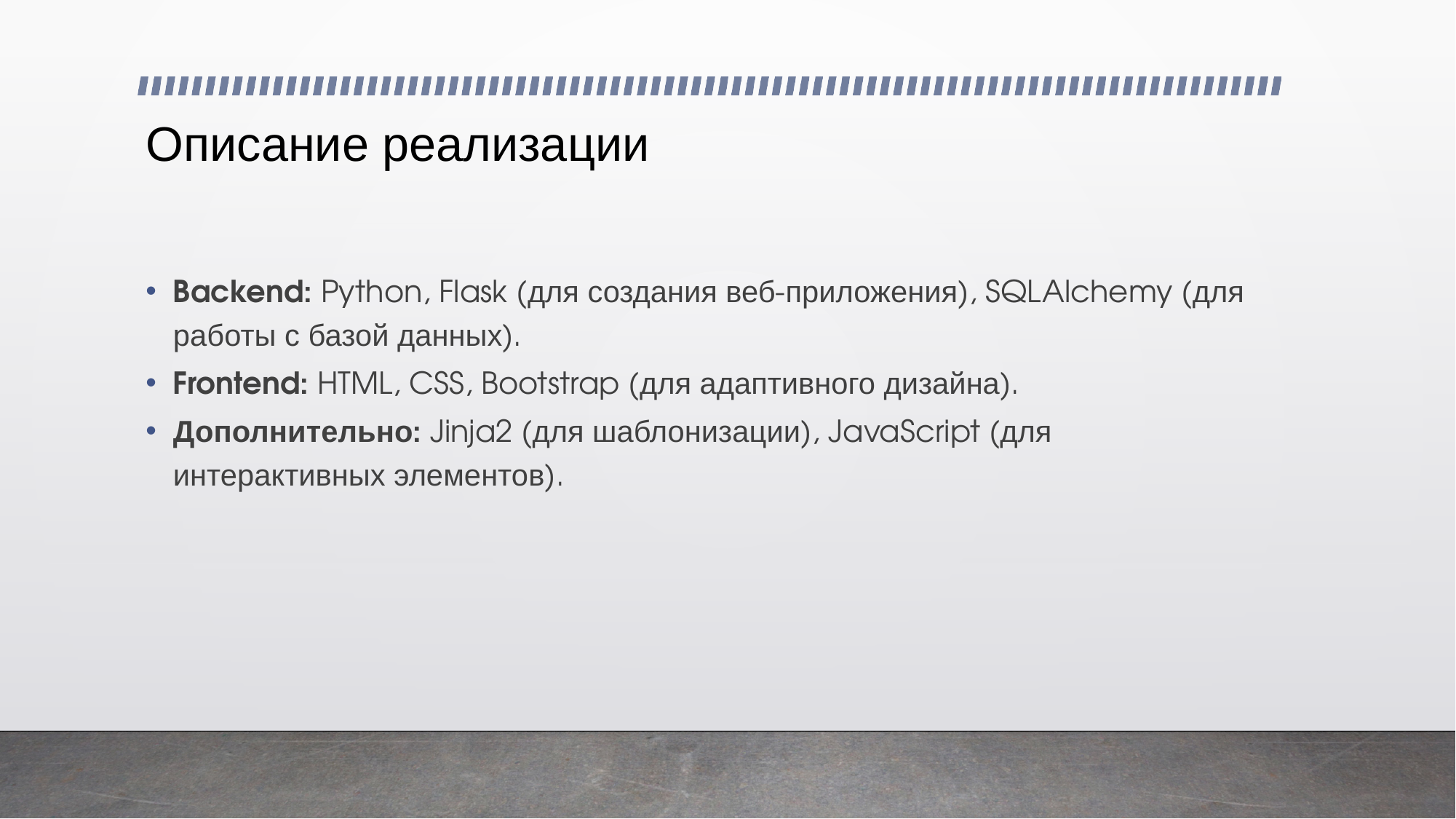

# Описание реализации
Backend: Python, Flask (для создания веб-приложения), SQLAlchemy (для работы с базой данных).
Frontend: HTML, CSS, Bootstrap (для адаптивного дизайна).
Дополнительно: Jinja2 (для шаблонизации), JavaScript (для интерактивных элементов).